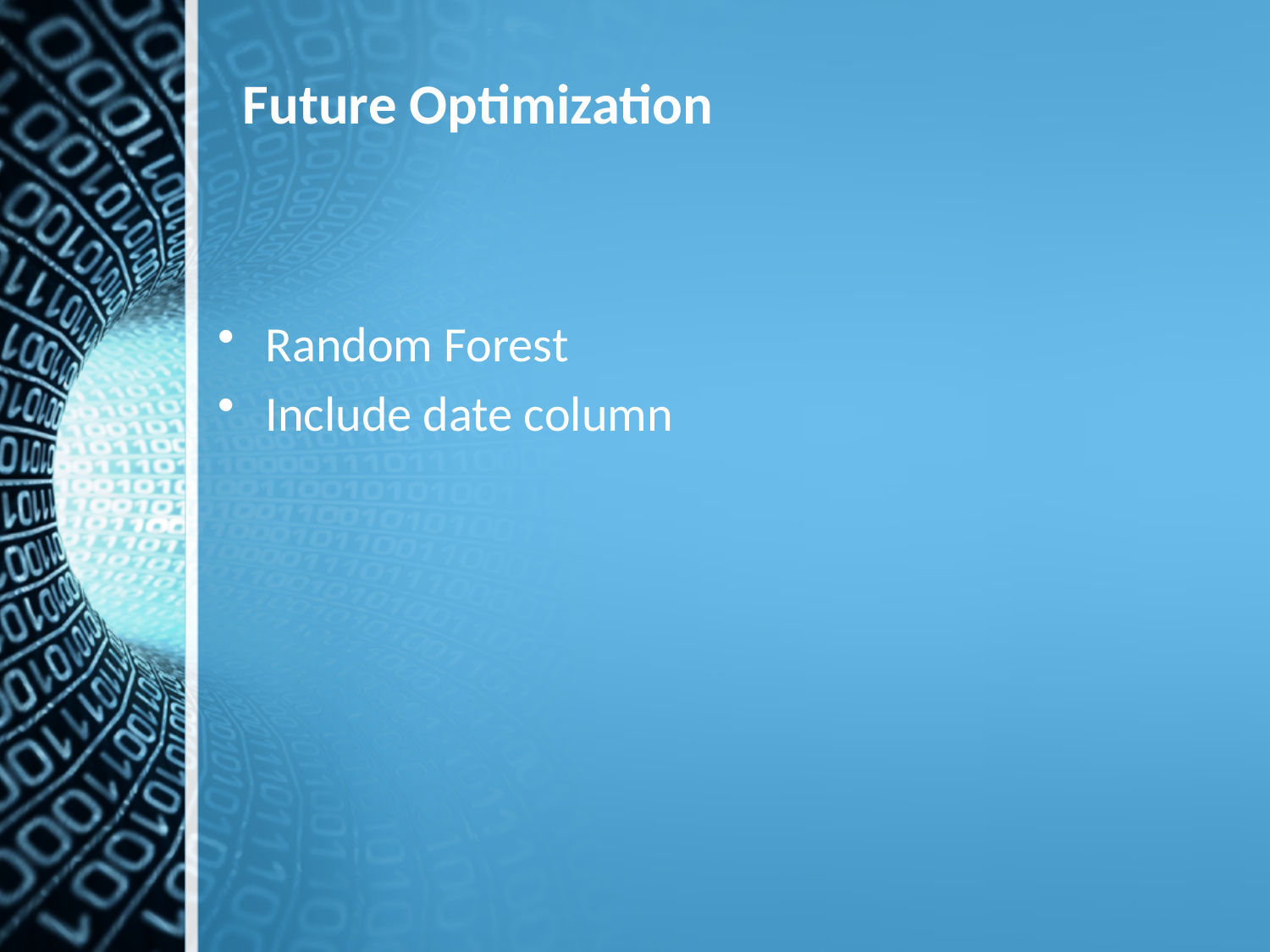

# Future Optimization
Random Forest
Include date column